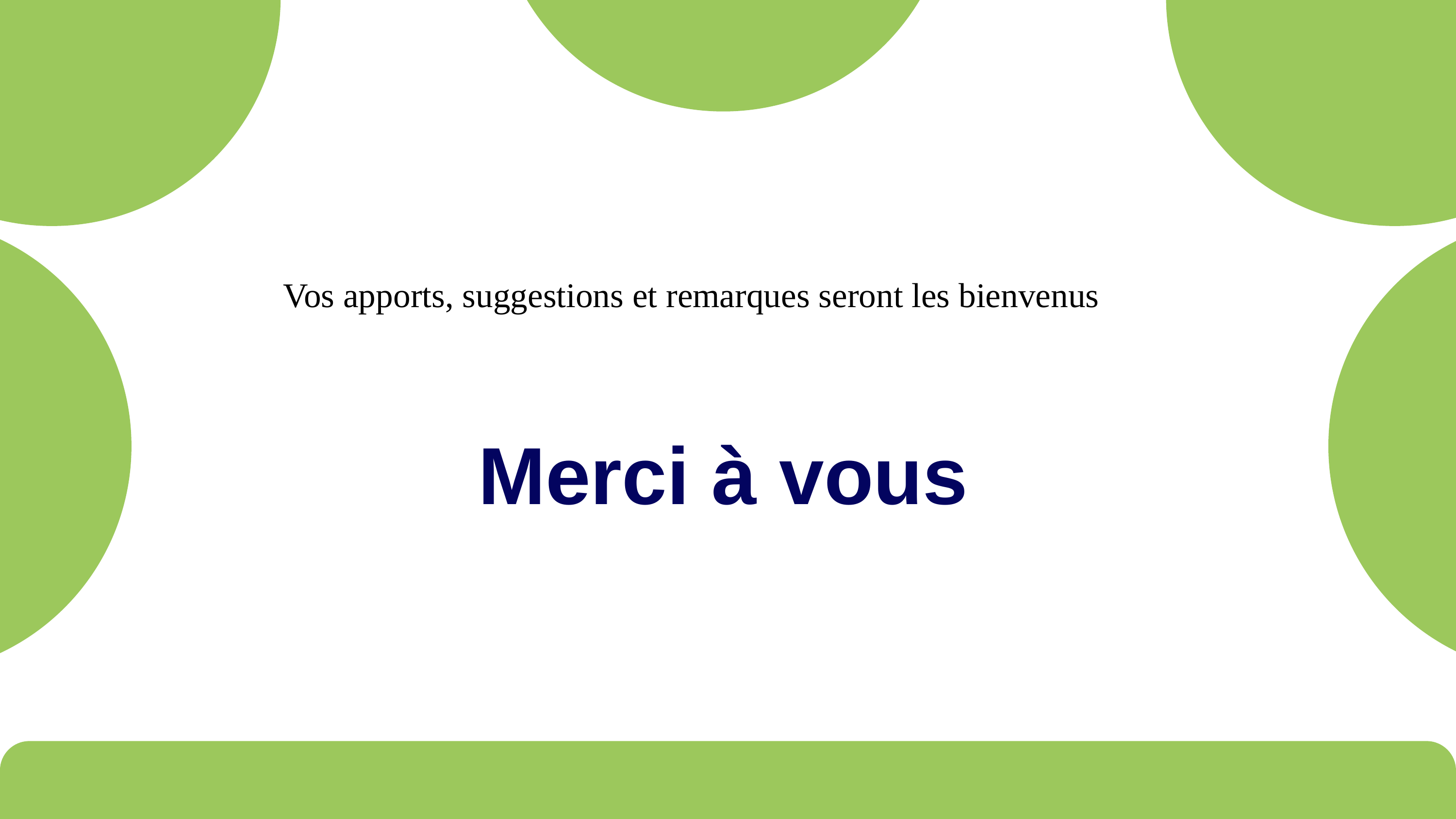

Vos apports, suggestions et remarques seront les bienvenus
Merci à vous